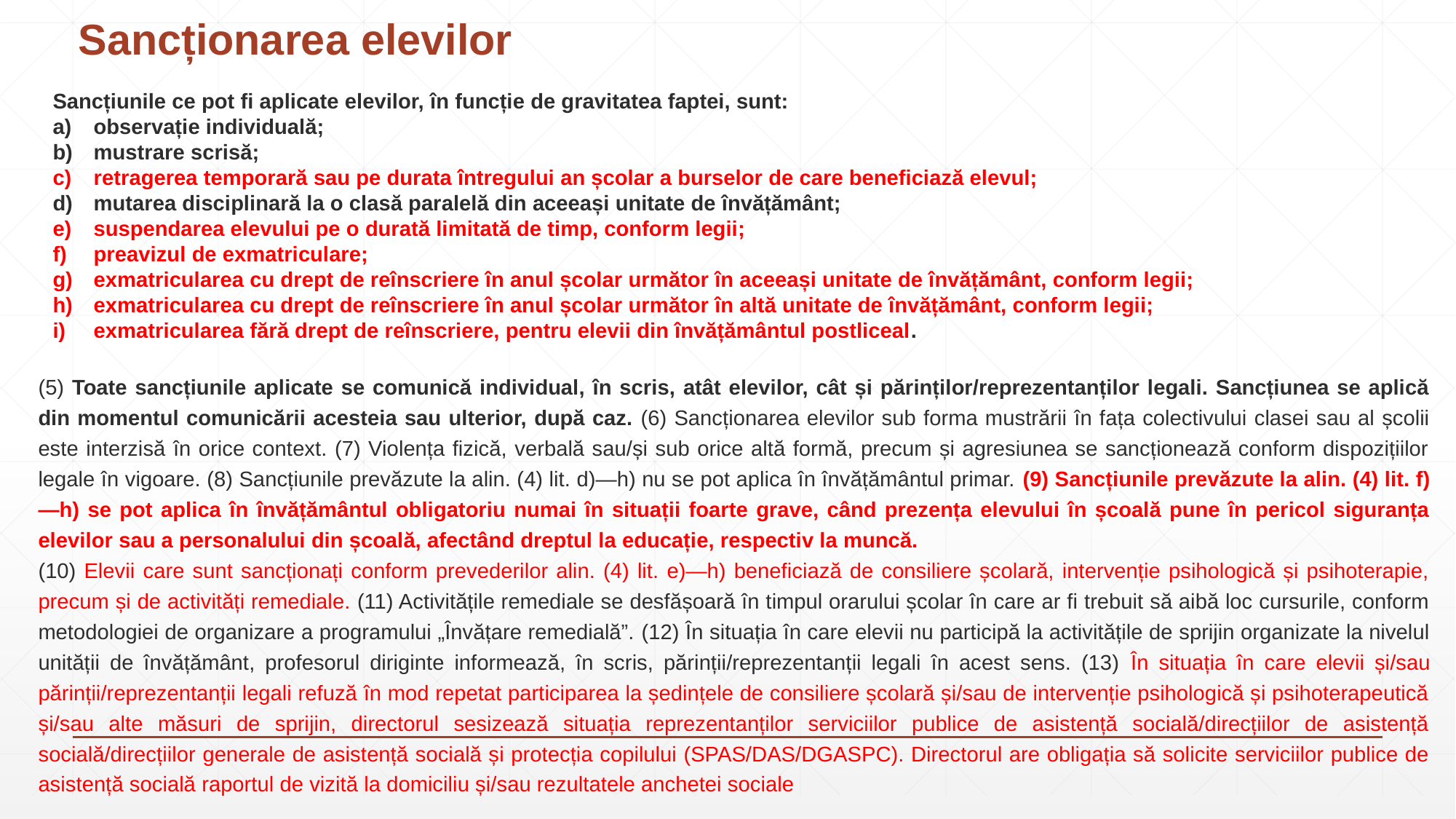

# Sancționarea elevilor
Sancțiunile ce pot fi aplicate elevilor, în funcție de gravitatea faptei, sunt:
observație individuală;
mustrare scrisă;
retragerea temporară sau pe durata întregului an școlar a burselor de care beneficiază elevul;
mutarea disciplinară la o clasă paralelă din aceeași unitate de învățământ;
suspendarea elevului pe o durată limitată de timp, conform legii;
preavizul de exmatriculare;
exmatricularea cu drept de reînscriere în anul școlar următor în aceeași unitate de învățământ, conform legii;
exmatricularea cu drept de reînscriere în anul școlar următor în altă unitate de învățământ, conform legii;
exmatricularea fără drept de reînscriere, pentru elevii din învățământul postliceal.
(5) Toate sancțiunile aplicate se comunică individual, în scris, atât elevilor, cât și părinților/reprezentanților legali. Sancțiunea se aplică din momentul comunicării acesteia sau ulterior, după caz. (6) Sancționarea elevilor sub forma mustrării în fața colectivului clasei sau al școlii este interzisă în orice context. (7) Violența fizică, verbală sau/și sub orice altă formă, precum și agresiunea se sancționează conform dispozițiilor legale în vigoare. (8) Sancțiunile prevăzute la alin. (4) lit. d)—h) nu se pot aplica în învățământul primar. (9) Sancțiunile prevăzute la alin. (4) lit. f)—h) se pot aplica în învățământul obligatoriu numai în situații foarte grave, când prezența elevului în școală pune în pericol siguranța elevilor sau a personalului din școală, afectând dreptul la educație, respectiv la muncă.
(10) Elevii care sunt sancționați conform prevederilor alin. (4) lit. e)—h) beneficiază de consiliere școlară, intervenție psihologică și psihoterapie, precum și de activități remediale. (11) Activitățile remediale se desfășoară în timpul orarului școlar în care ar fi trebuit să aibă loc cursurile, conform metodologiei de organizare a programului „Învățare remedială”. (12) În situația în care elevii nu participă la activitățile de sprijin organizate la nivelul unității de învățământ, profesorul diriginte informează, în scris, părinții/reprezentanții legali în acest sens. (13) În situația în care elevii și/sau părinții/reprezentanții legali refuză în mod repetat participarea la ședințele de consiliere școlară și/sau de intervenție psihologică și psihoterapeutică și/sau alte măsuri de sprijin, directorul sesizează situația reprezentanților serviciilor publice de asistență socială/direcțiilor de asistență socială/direcțiilor generale de asistență socială și protecția copilului (SPAS/DAS/DGASPC). Directorul are obligația să solicite serviciilor publice de asistență socială raportul de vizită la domiciliu și/sau rezultatele anchetei sociale